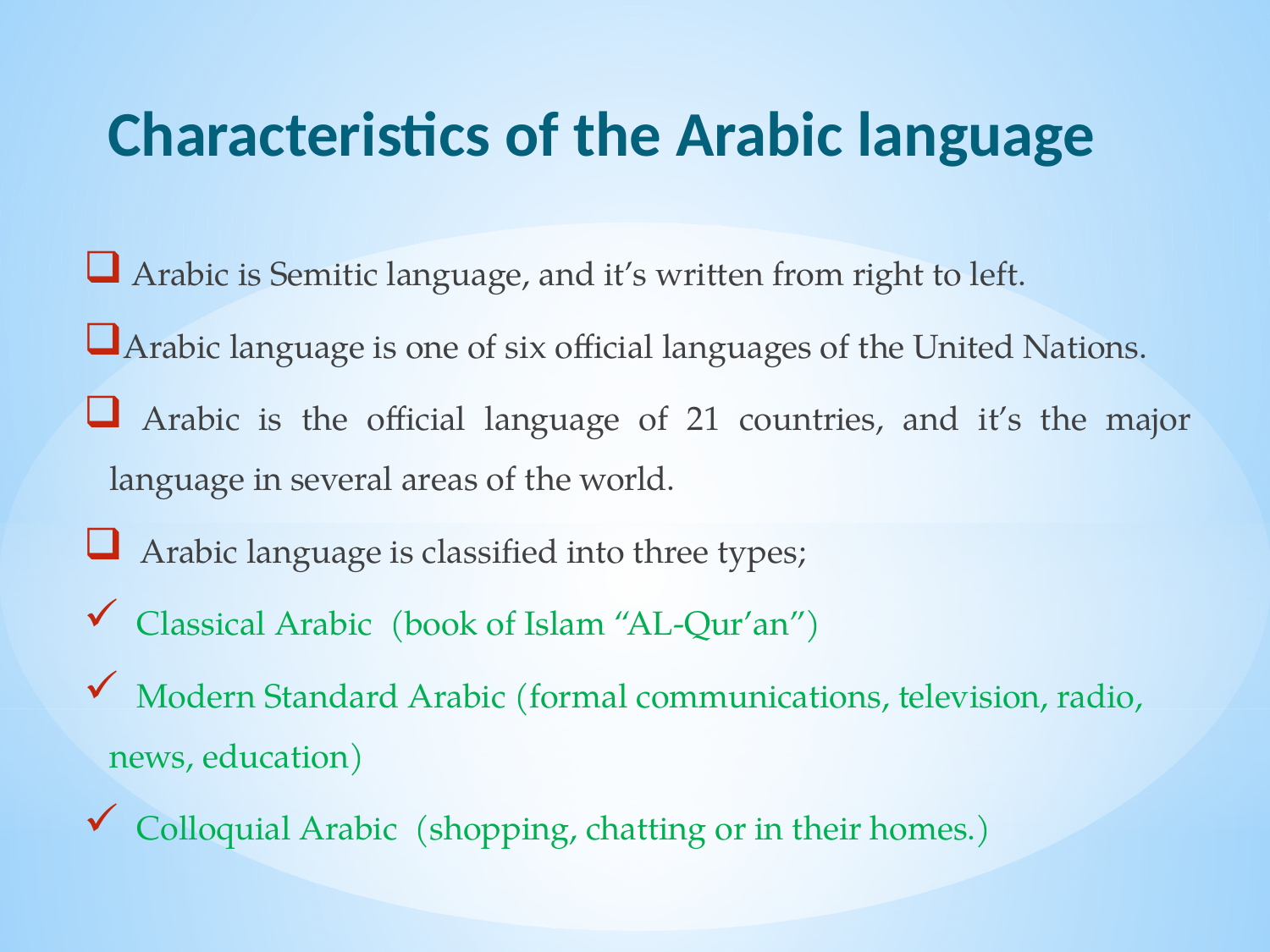

# Characteristics of the Arabic language
 Arabic is Semitic language, and it’s written from right to left.
Arabic language is one of six official languages of the United Nations.
 Arabic is the official language of 21 countries, and it’s the major language in several areas of the world.
  Arabic language is classified into three types;
  Classical Arabic  (book of Islam “AL-Qur’an”)
  Modern Standard Arabic (formal communications, television, radio, news, education)
  Colloquial Arabic  (shopping, chatting or in their homes.)